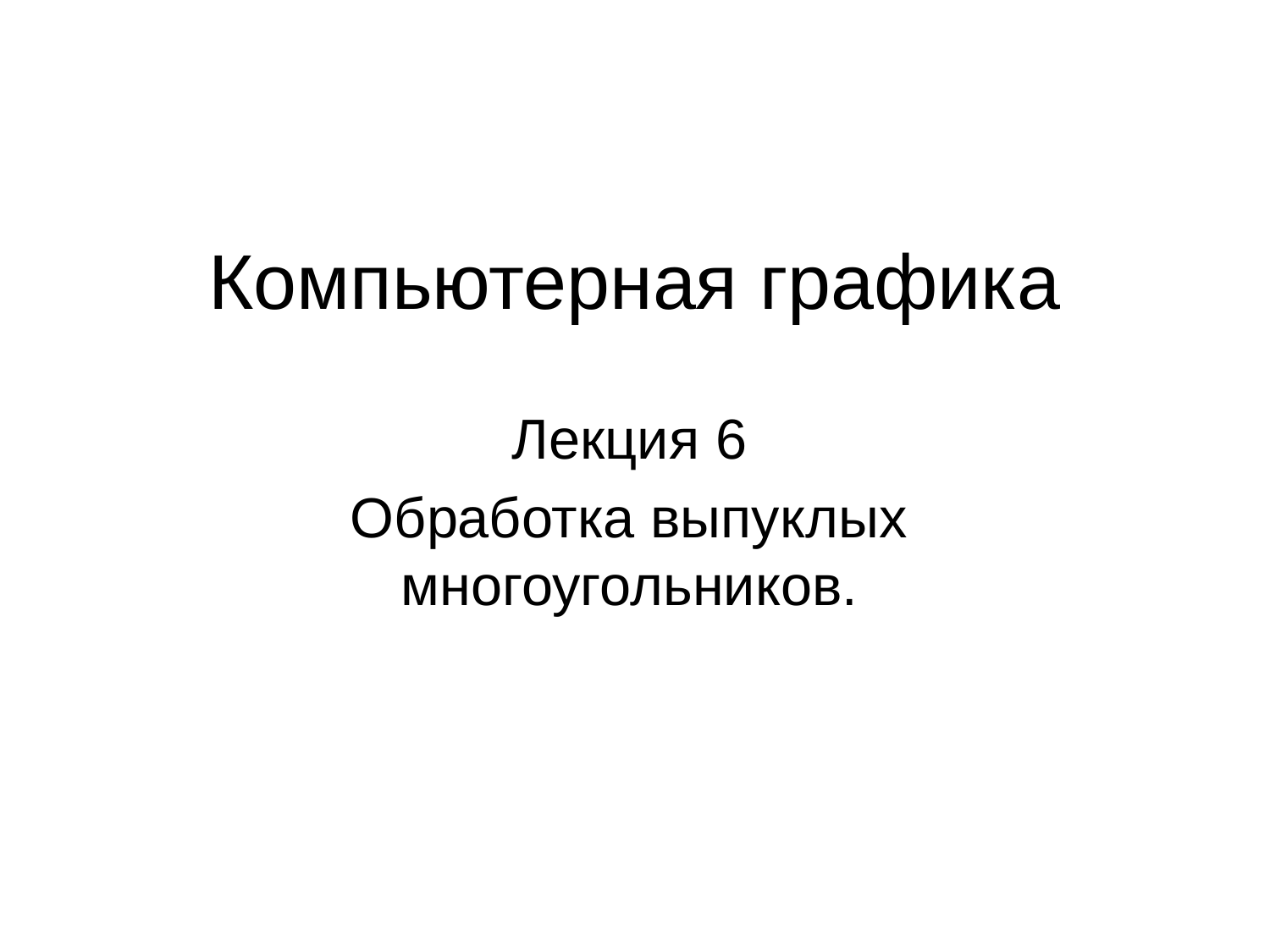

# Компьютерная графика
Лекция 6
Обработка выпуклых многоугольников.